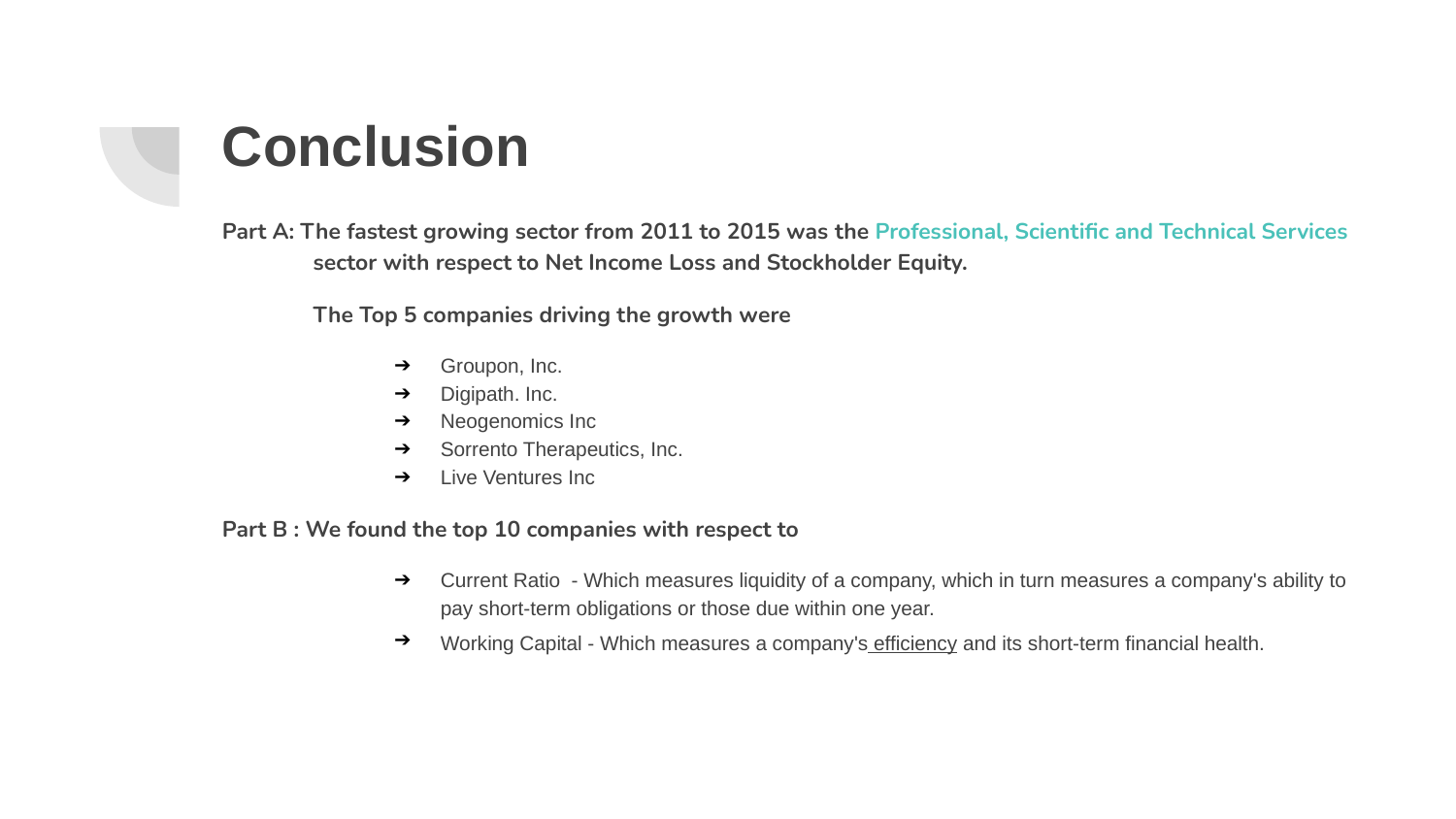

# Conclusion
Part A: The fastest growing sector from 2011 to 2015 was the Professional, Scientific and Technical Services sector with respect to Net Income Loss and Stockholder Equity.
The Top 5 companies driving the growth were
Groupon, Inc.
Digipath. Inc.
Neogenomics Inc
Sorrento Therapeutics, Inc.
Live Ventures Inc
Part B : We found the top 10 companies with respect to
Current Ratio  - Which measures liquidity of a company, which in turn measures a company's ability to pay short-term obligations or those due within one year.
Working Capital - Which measures a company's efficiency and its short-term financial health.